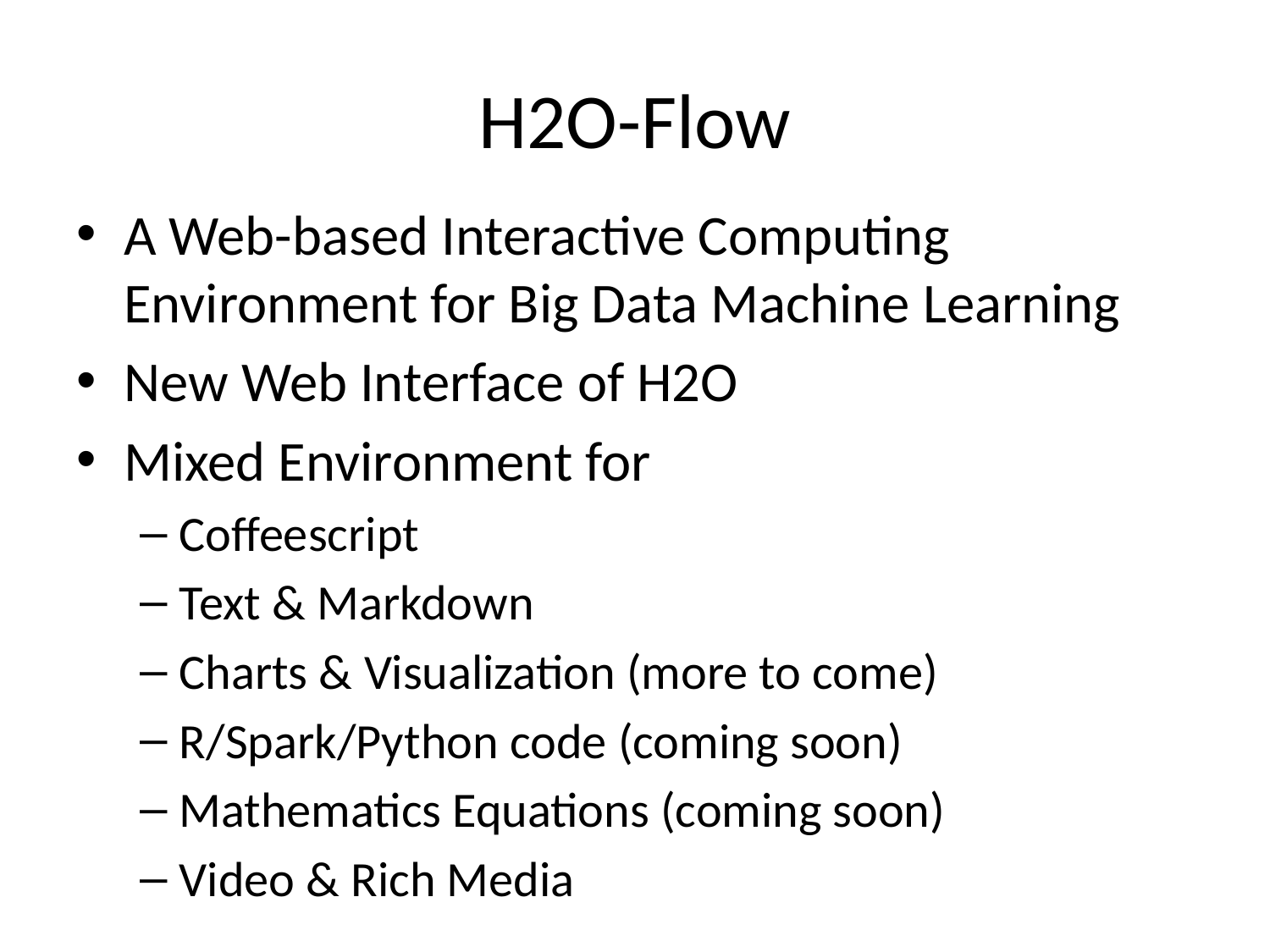

# H2O-Flow
A Web-based Interactive Computing Environment for Big Data Machine Learning
New Web Interface of H2O
Mixed Environment for
Coffeescript
Text & Markdown
Charts & Visualization (more to come)
R/Spark/Python code (coming soon)
Mathematics Equations (coming soon)
Video & Rich Media